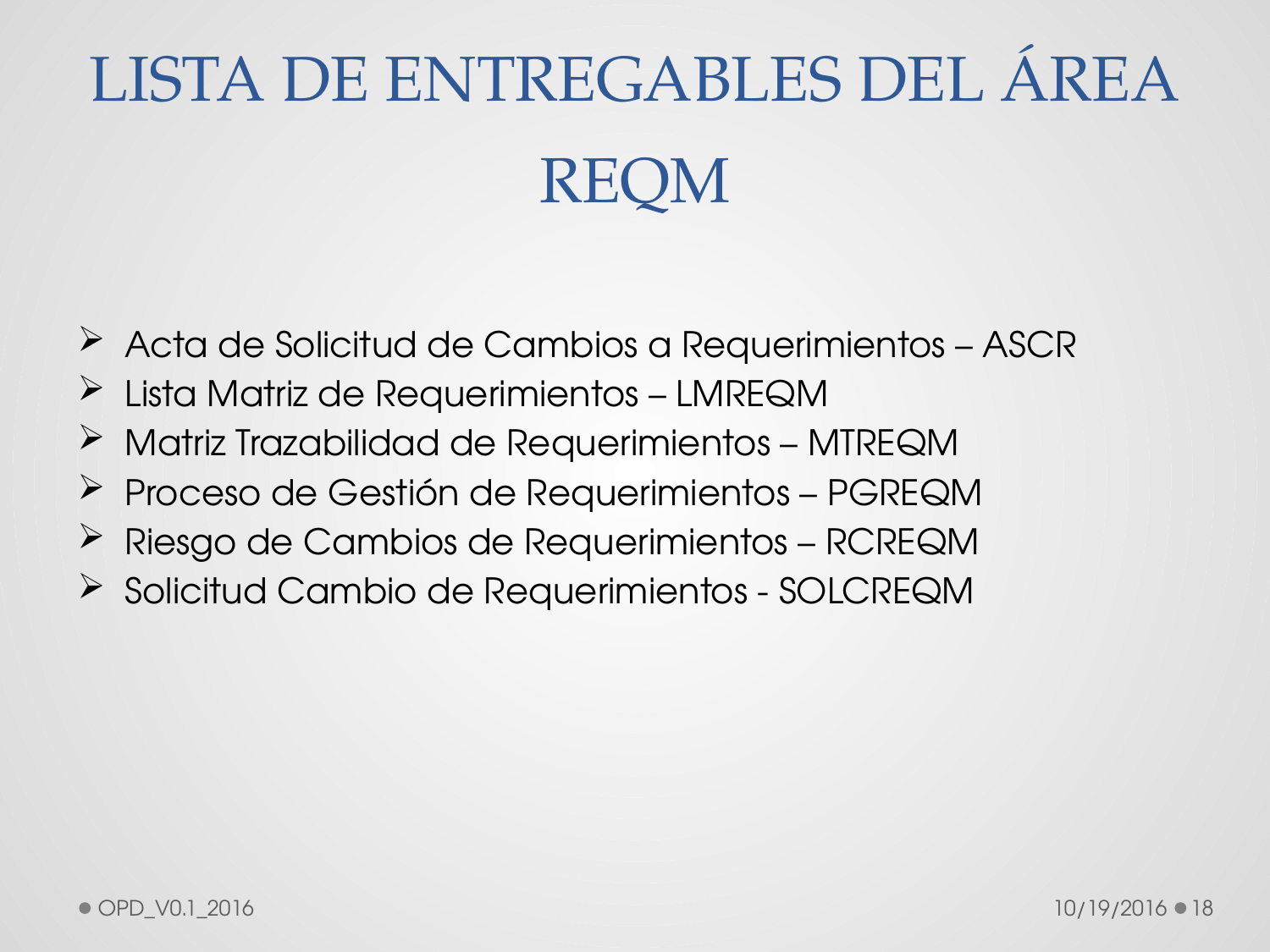

# LISTA DE ENTREGABLES DEL ÁREA REQM

Acta de Solicitud de Cambios a Requerimientos – ASCR
Lista Matriz de Requerimientos – LMREQM
Matriz Trazabilidad de Requerimientos – MTREQM
Proceso de Gestión de Requerimientos – PGREQM
Riesgo de Cambios de Requerimientos – RCREQM
Solicitud Cambio de Requerimientos - SOLCREQM

OPD_V0.1_2016
10/19/2016
18